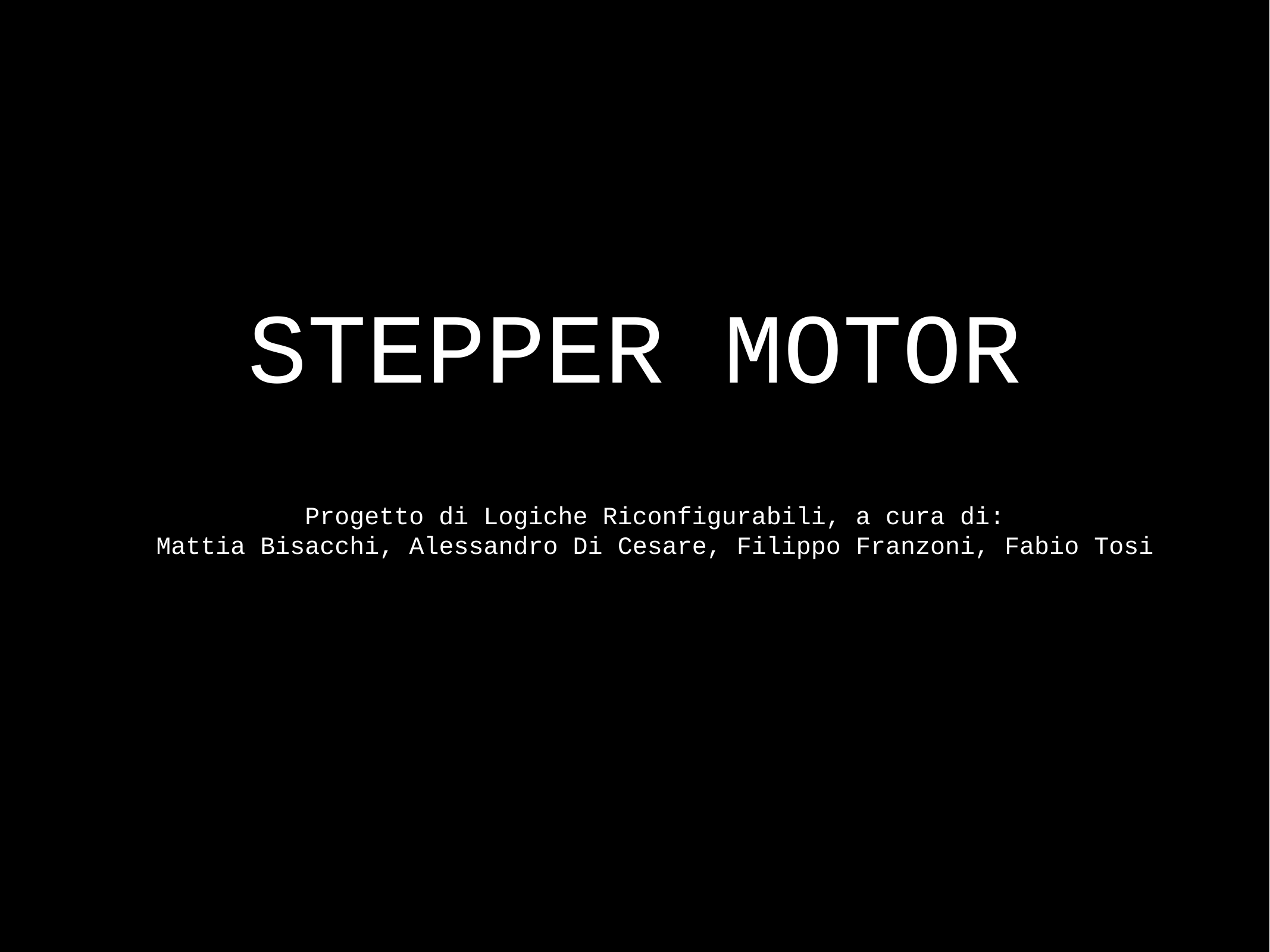

# STEPPER MOTOR
Progetto di Logiche Riconfigurabili, a cura di:
Mattia Bisacchi, Alessandro Di Cesare, Filippo Franzoni, Fabio Tosi